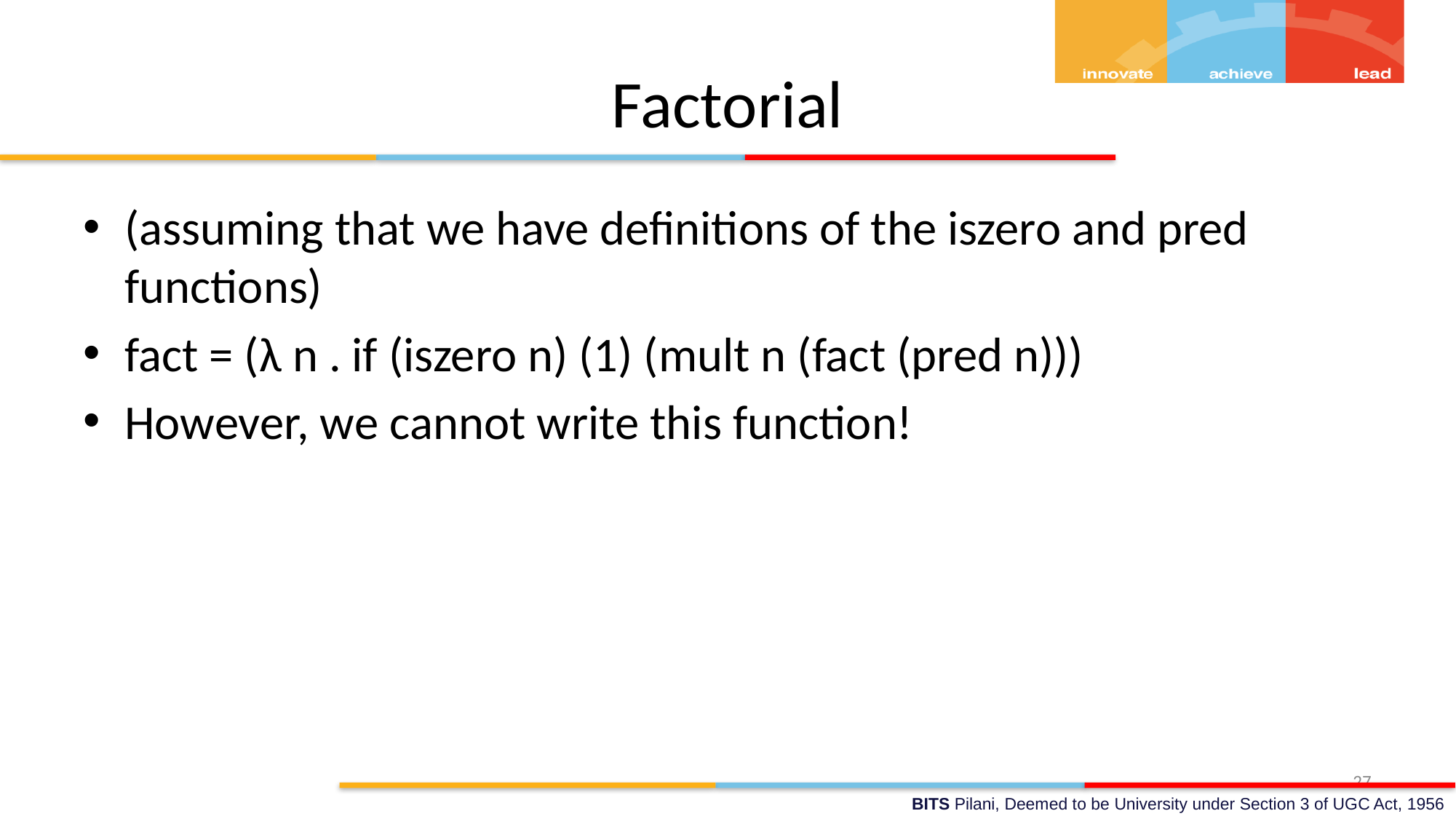

# Factorial
(assuming that we have definitions of the iszero and pred functions)
fact = (λ n . if (iszero n) (1) (mult n (fact (pred n)))
However, we cannot write this function!
27